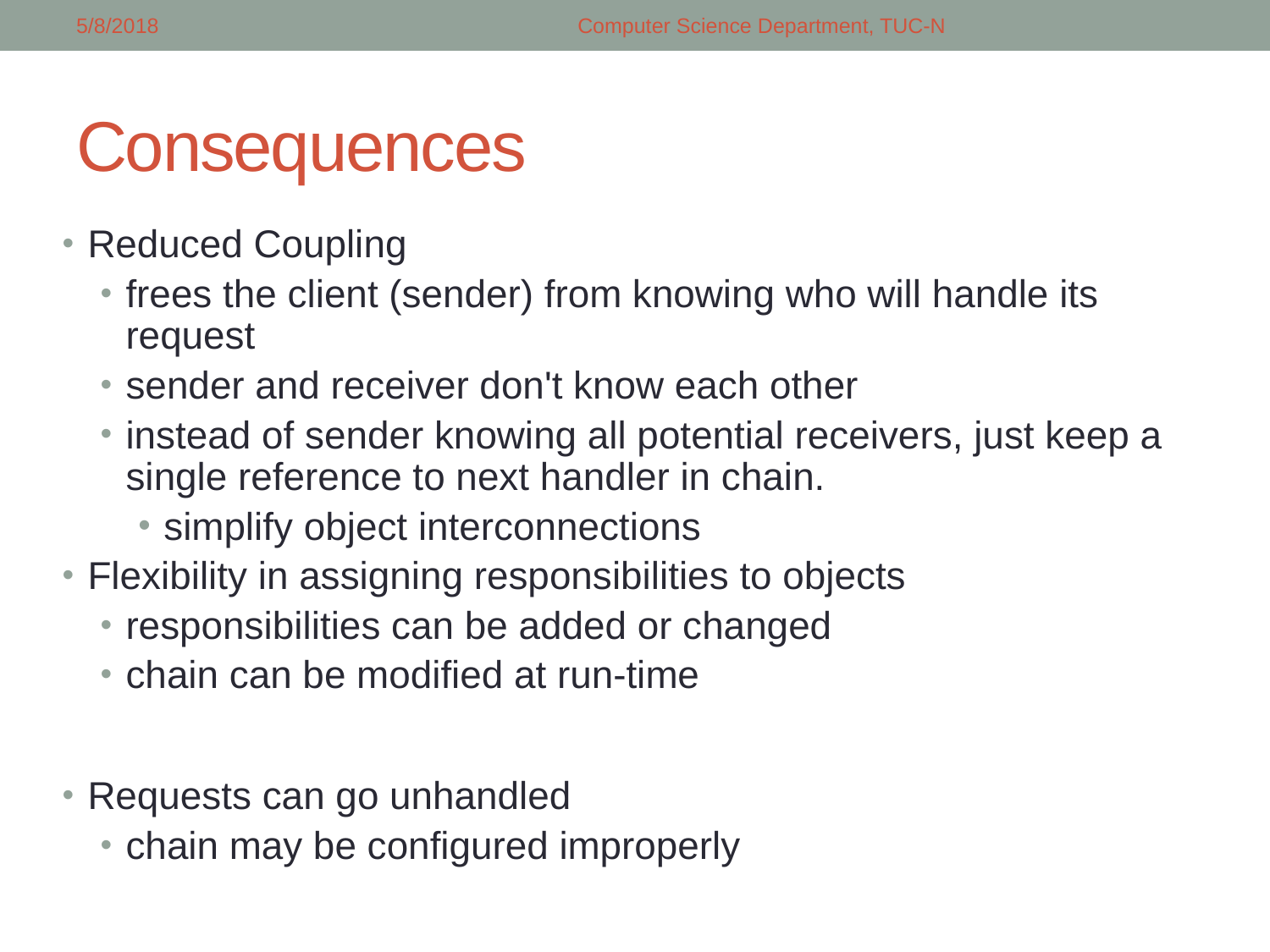

5/8/2018
Computer Science Department, TUC-N
# Consequences
Reduced Coupling
frees the client (sender) from knowing who will handle its request
sender and receiver don't know each other
instead of sender knowing all potential receivers, just keep a single reference to next handler in chain.
simplify object interconnections
Flexibility in assigning responsibilities to objects
responsibilities can be added or changed
chain can be modified at run-time

Requests can go unhandled
chain may be configured improperly